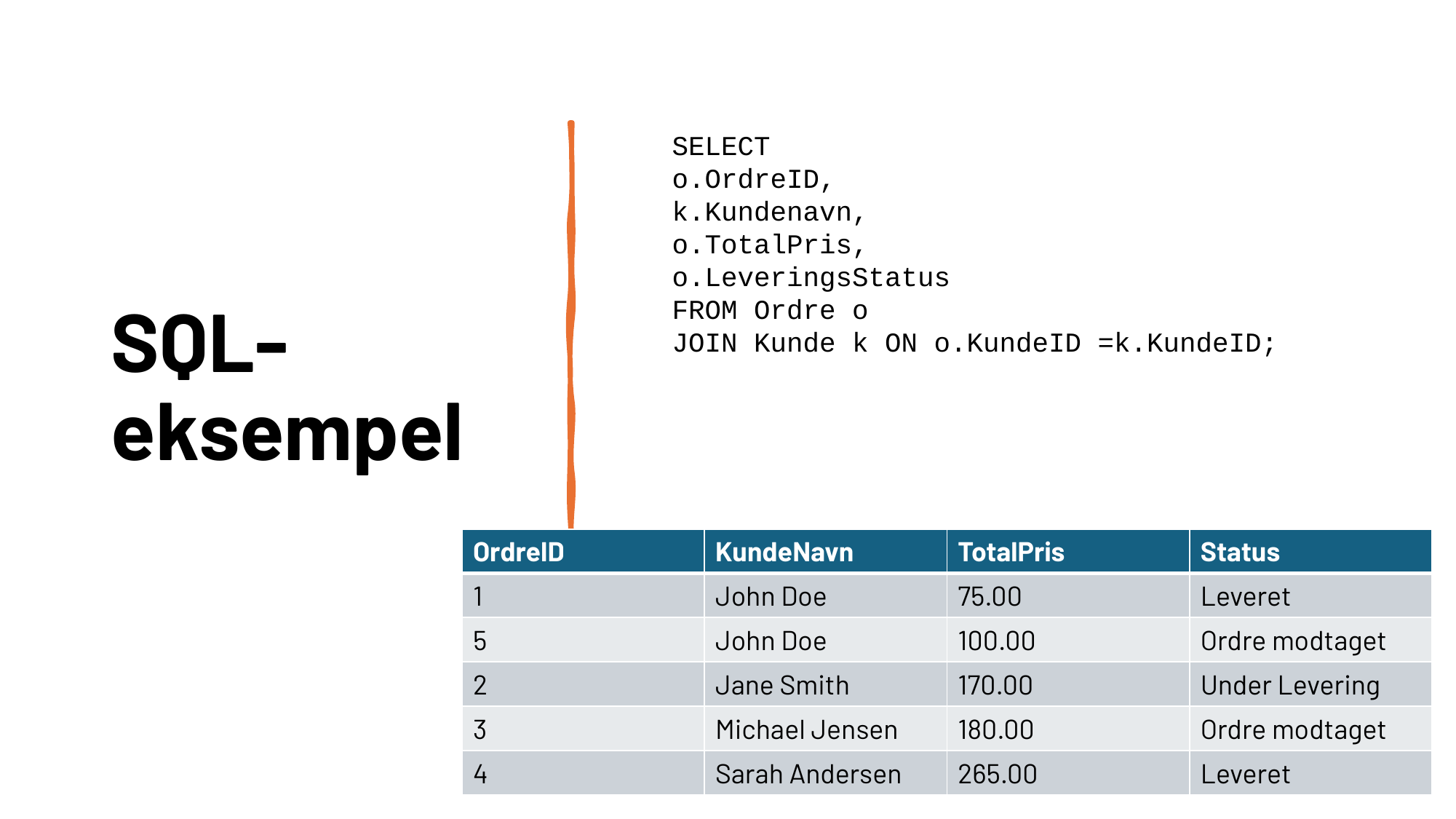

# SQL-eksempel
SELECT
o.OrdreID,
k.Kundenavn,
o.TotalPris,
o.LeveringsStatus
FROM Ordre o
JOIN Kunde k ON o.KundeID =k.KundeID;

| OrdreID | KundeNavn | TotalPris | Status |
| --- | --- | --- | --- |
| 1 | John Doe | 75.00 | Leveret |
| 5 | John Doe | 100.00 | Ordre modtaget |
| 2 | Jane Smith | 170.00 | Under Levering |
| 3 | Michael Jensen | 180.00 | Ordre modtaget |
| 4 | Sarah Andersen | 265.00 | Leveret |